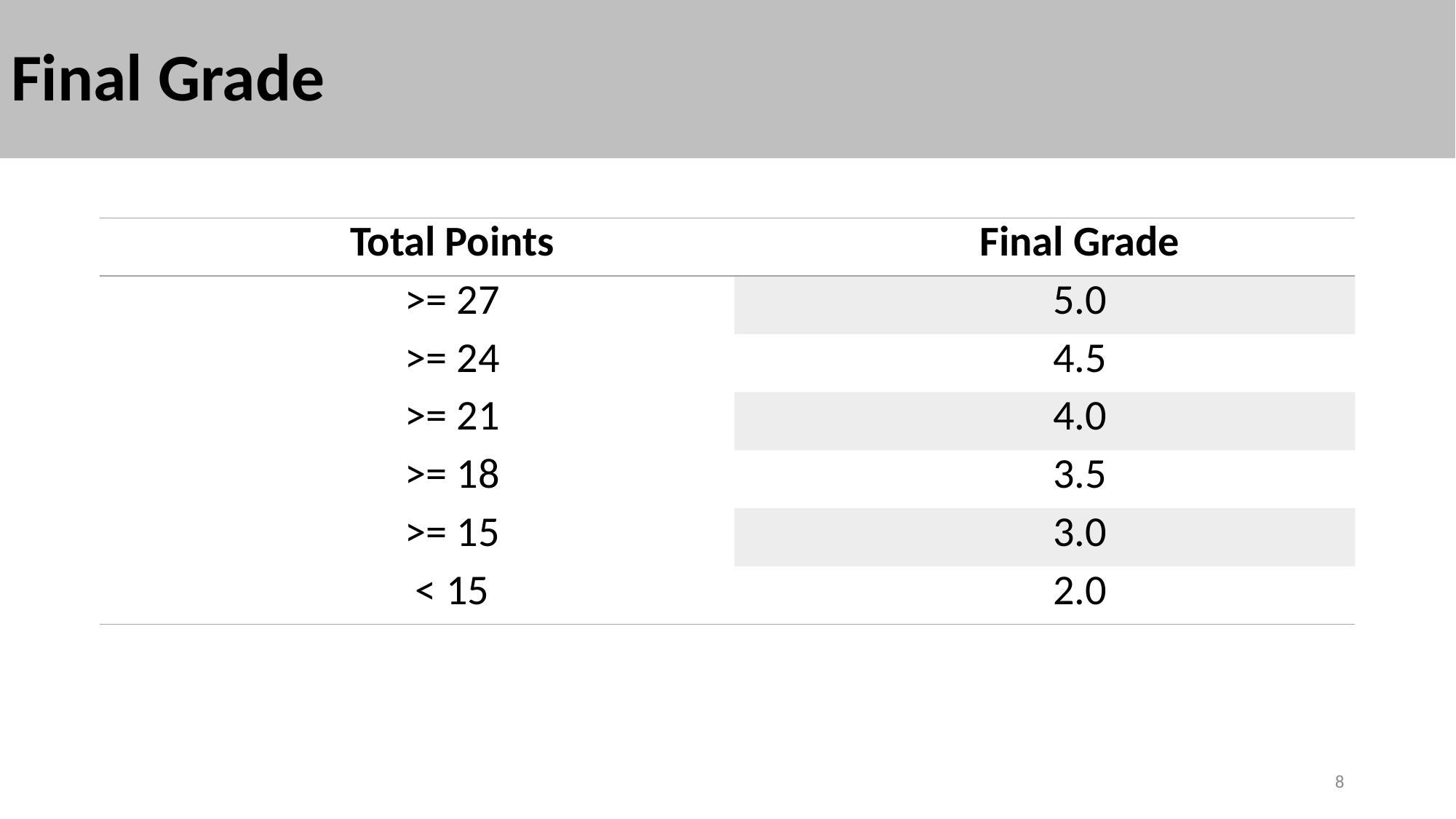

# Final Grade
| Total Points | Final Grade |
| --- | --- |
| >= 27 | 5.0 |
| >= 24 | 4.5 |
| >= 21 | 4.0 |
| >= 18 | 3.5 |
| >= 15 | 3.0 |
| < 15 | 2.0 |
8